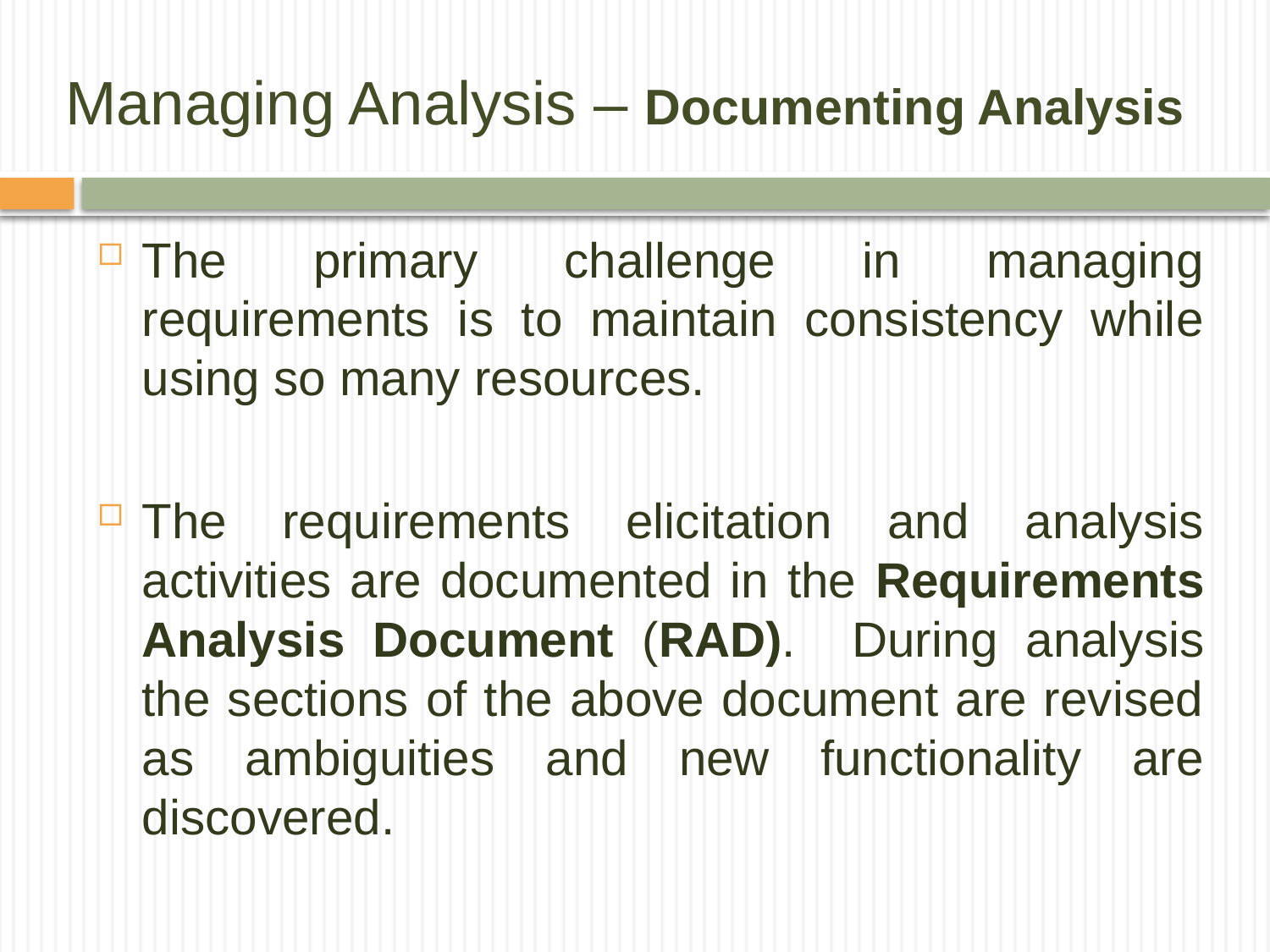

# Managing Analysis – Documenting Analysis
The primary challenge in managing requirements is to maintain consistency while using so many resources.

The requirements elicitation and analysis activities are documented in the Requirements Analysis Document (RAD).  During analysis the sections of the above document are revised as ambiguities and new functionality are discovered.